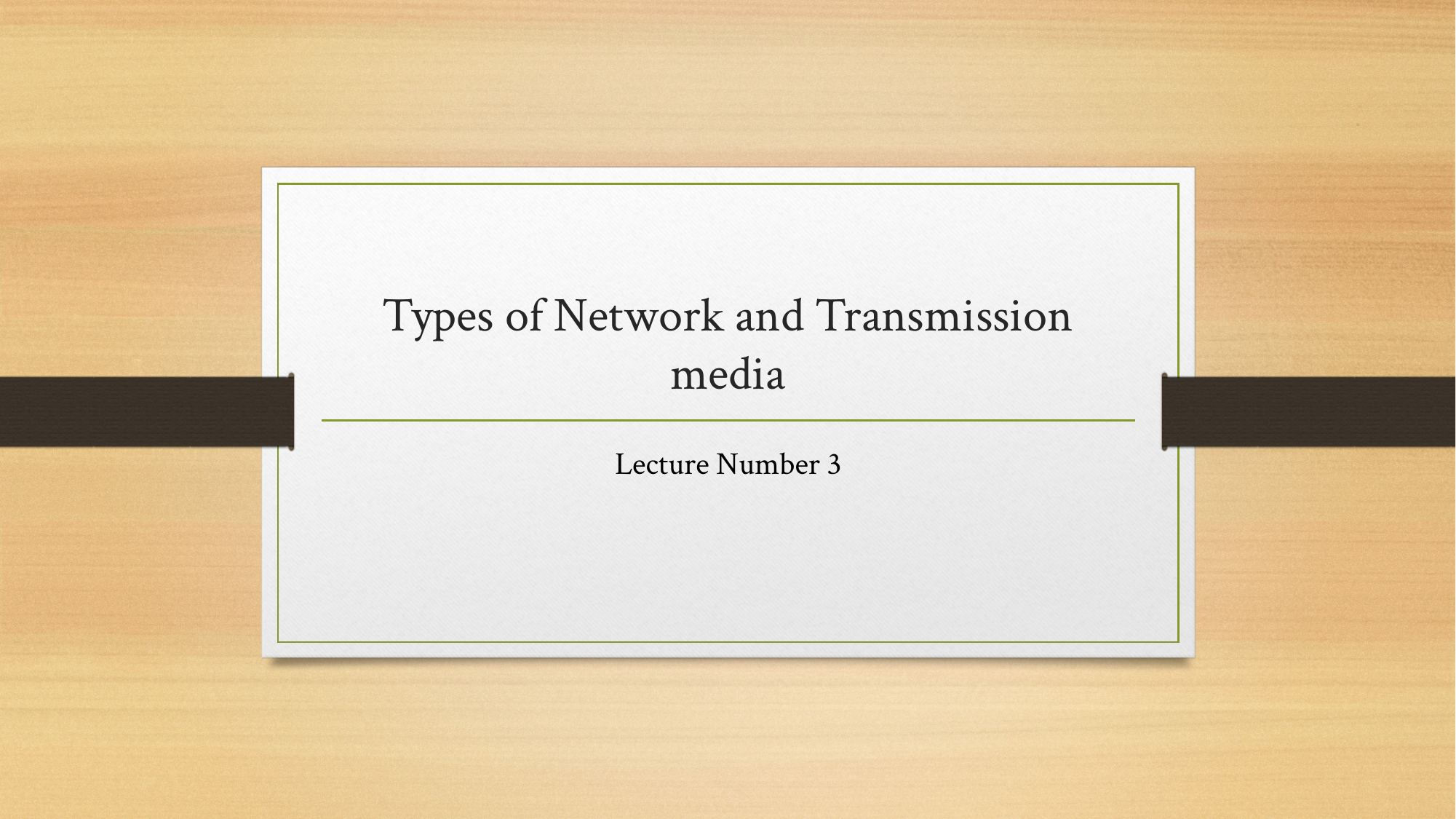

# Types of Network and Transmission media
Lecture Number 3